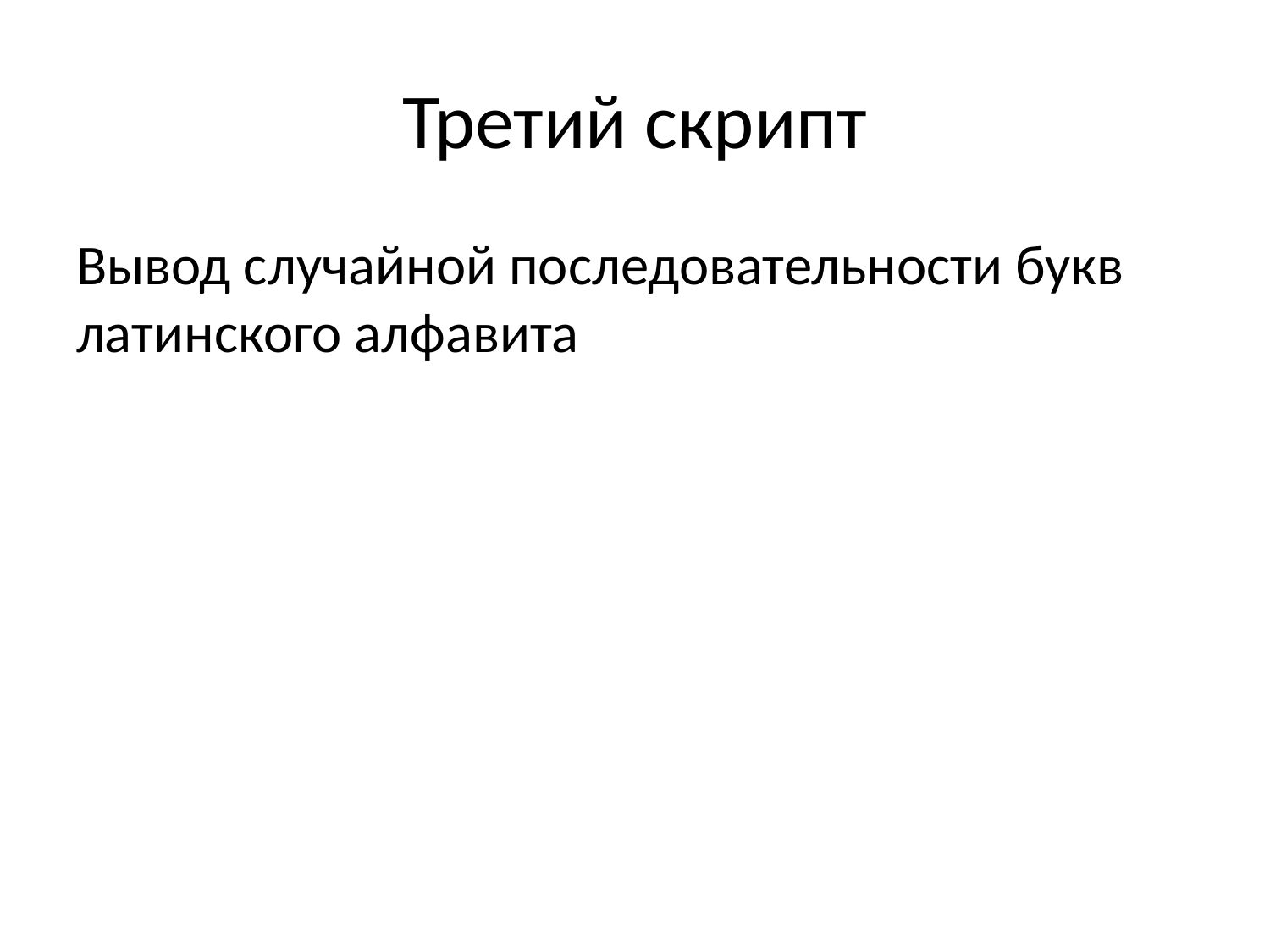

# Третий скрипт
Вывод случайной последовательности букв латинского алфавита